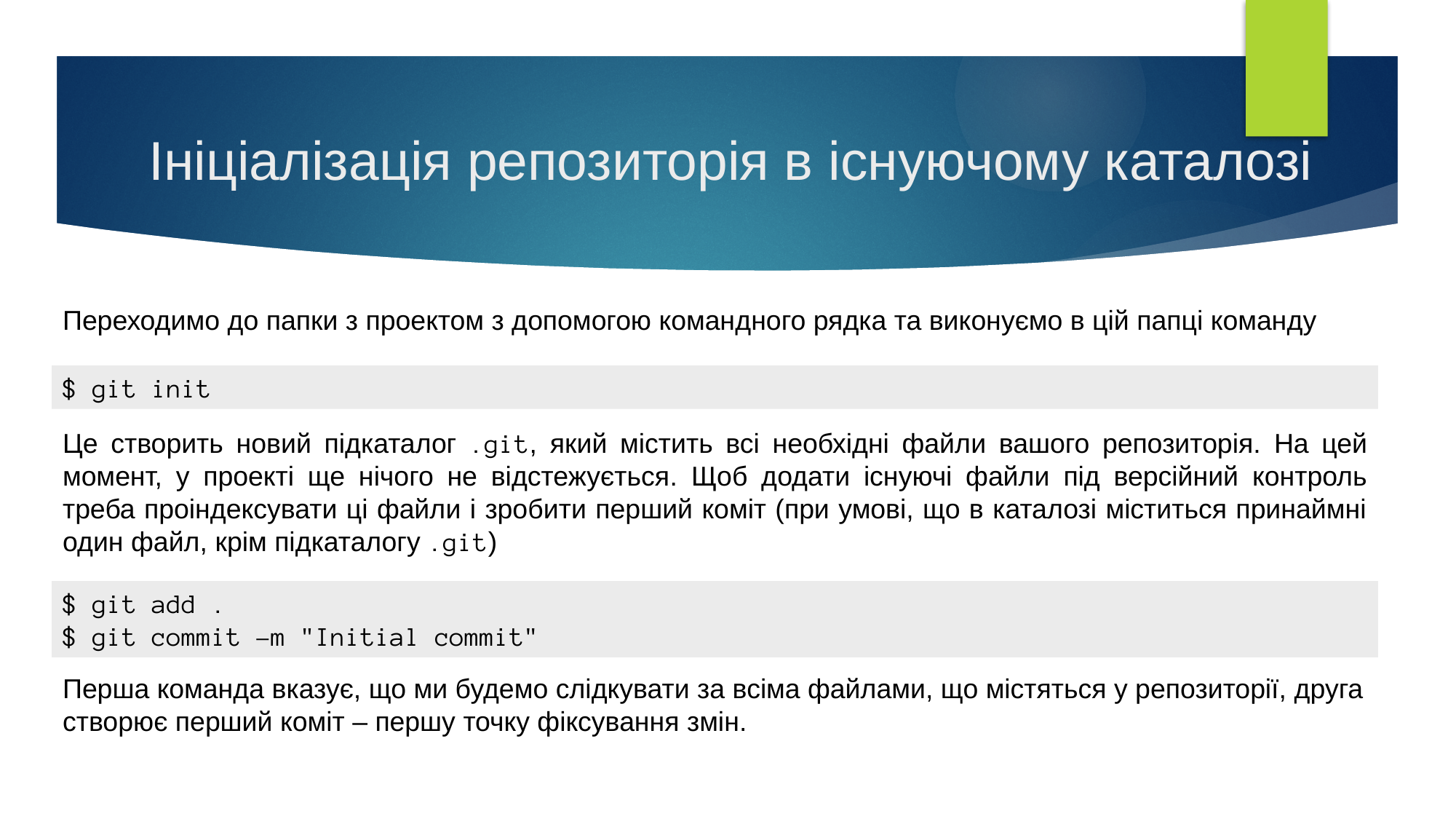

# Ініціалізація репозиторія в існуючому каталозі
Переходимо до папки з проектом з допомогою командного рядка та виконуємо в цій папці команду
$ git init
Це створить новий підкаталог .git, який містить всі необхідні файли вашого репозиторія. На цей момент, у проекті ще нічого не відстежується. Щоб додати існуючі файли під версійний контроль треба проіндексувати ці файли і зробити перший коміт (при умові, що в каталозі міститься принаймні один файл, крім підкаталогу .git)
$ git add .
$ git commit –m "Initial commit"
Перша команда вказує, що ми будемо слідкувати за всіма файлами, що містяться у репозиторії, друга створює перший коміт – першу точку фіксування змін.